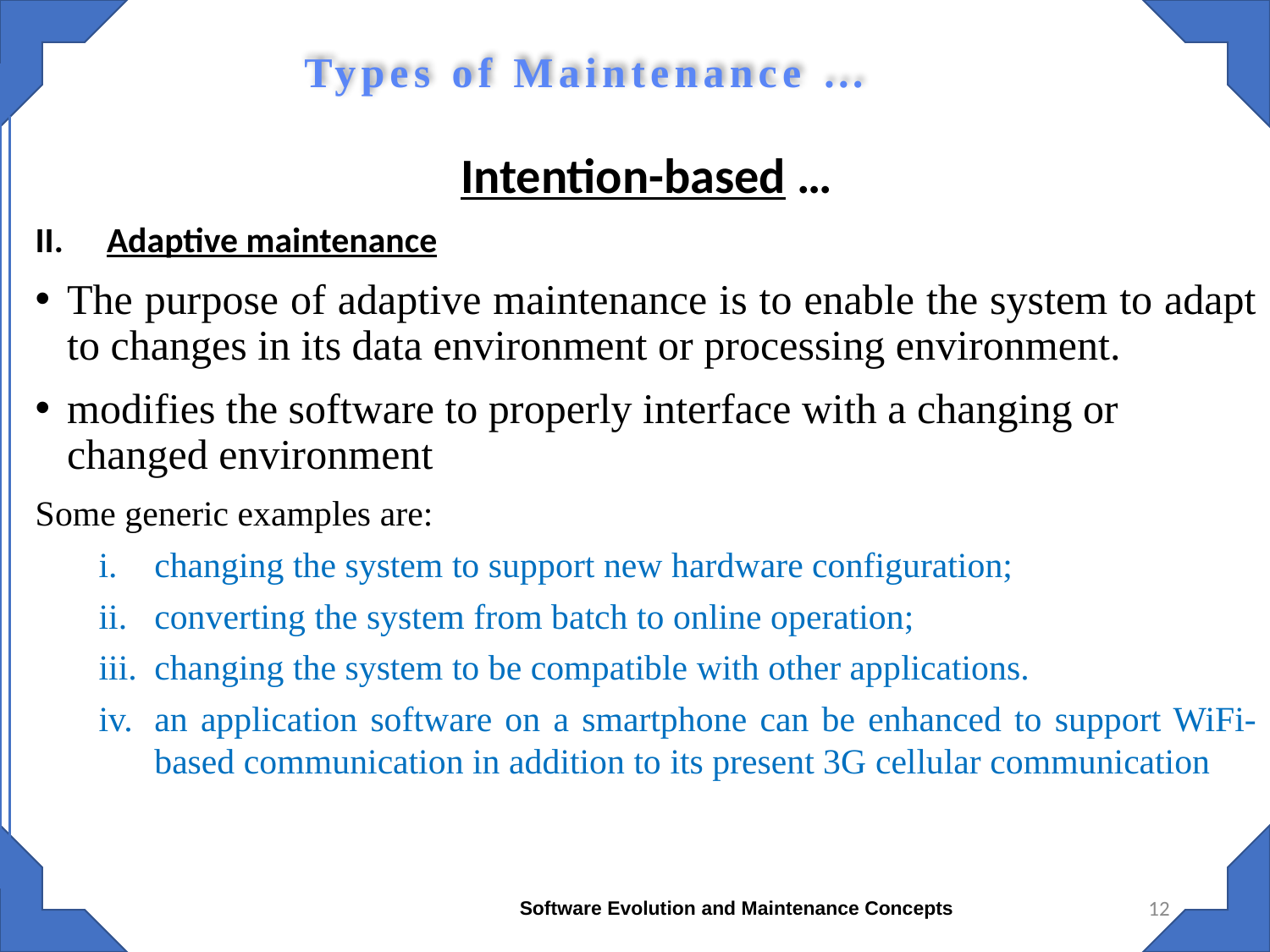

Types of Maintenance …
Intention-based …
Adaptive maintenance
The purpose of adaptive maintenance is to enable the system to adapt to changes in its data environment or processing environment.
modifies the software to properly interface with a changing or changed environment
Some generic examples are:
changing the system to support new hardware configuration;
converting the system from batch to online operation;
changing the system to be compatible with other applications.
an application software on a smartphone can be enhanced to support WiFi-based communication in addition to its present 3G cellular communication

12